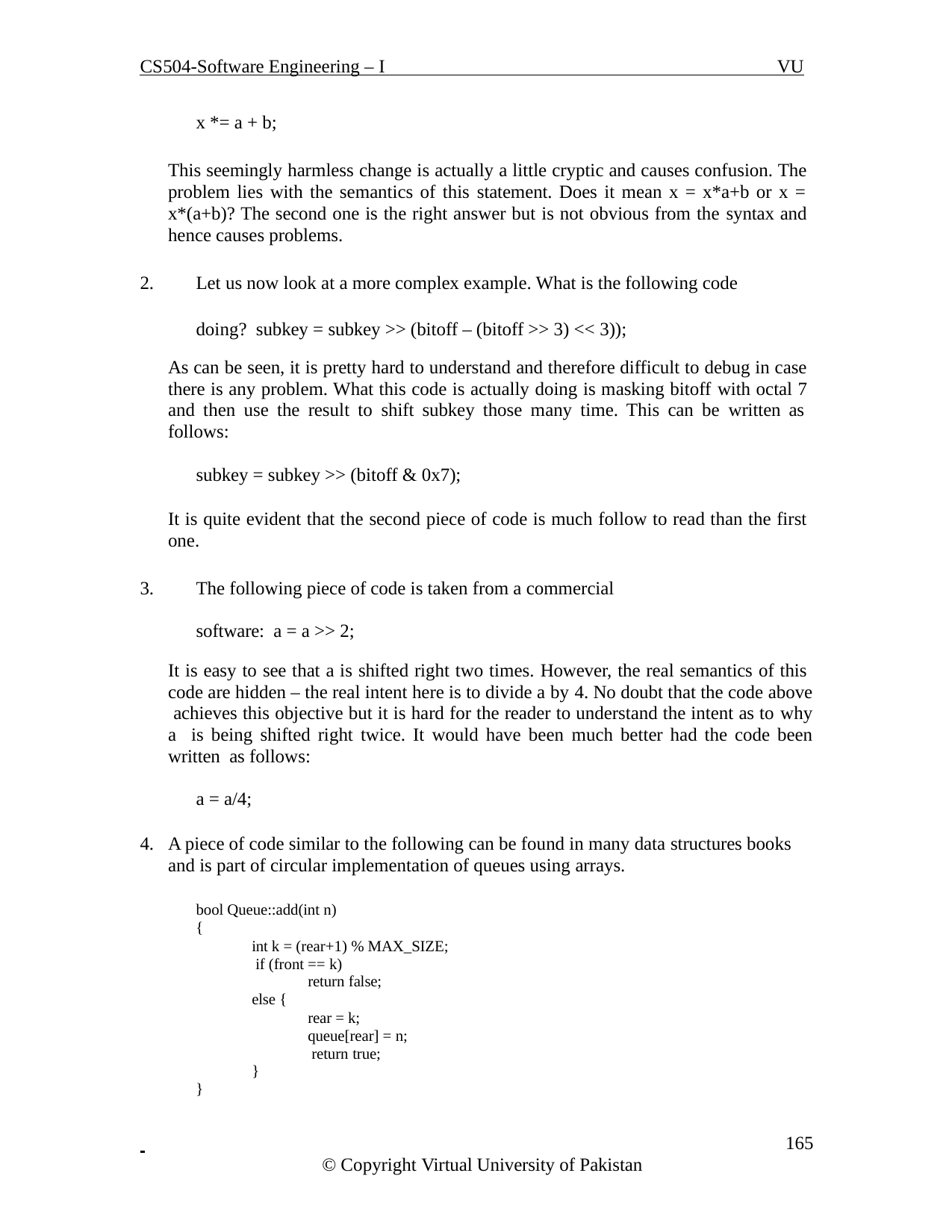

CS504-Software Engineering – I
VU

x *= a + b;

This seemingly harmless change is actually a little cryptic and causes confusion. The  problem lies with the semantics of this statement. Does it mean x = x*a+b or x =  x*(a+b)? The second one is the right answer but is not obvious from the syntax and  hence causes problems.
Let us now look at a more complex example. What is the following code doing?  subkey = subkey >> (bitoff – (bitoff >> 3) << 3));
As can be seen, it is pretty hard to understand and therefore difficult to debug in case  there is any problem. What this code is actually doing is masking bitoff with octal 7  and then use the result to shift subkey those many time. This can be written as  follows:

subkey = subkey >> (bitoff & 0x7);

It is quite evident that the second piece of code is much follow to read than the first  one.
The following piece of code is taken from a commercial software:  a = a >> 2;

It is easy to see that a is shifted right two times. However, the real semantics of this  code are hidden – the real intent here is to divide a by 4. No doubt that the code above  achieves this objective but it is hard for the reader to understand the intent as to why a  is being shifted right twice. It would have been much better had the code been written  as follows:

a = a/4;

A piece of code similar to the following can be found in many data structures books  and is part of circular implementation of queues using arrays.

bool Queue::add(int n)
{
int k = (rear+1) % MAX_SIZE;  if (front == k)
return false;
else {
rear = k;  queue[rear] = n;  return true;
}
}
 	165
© Copyright Virtual University of Pakistan